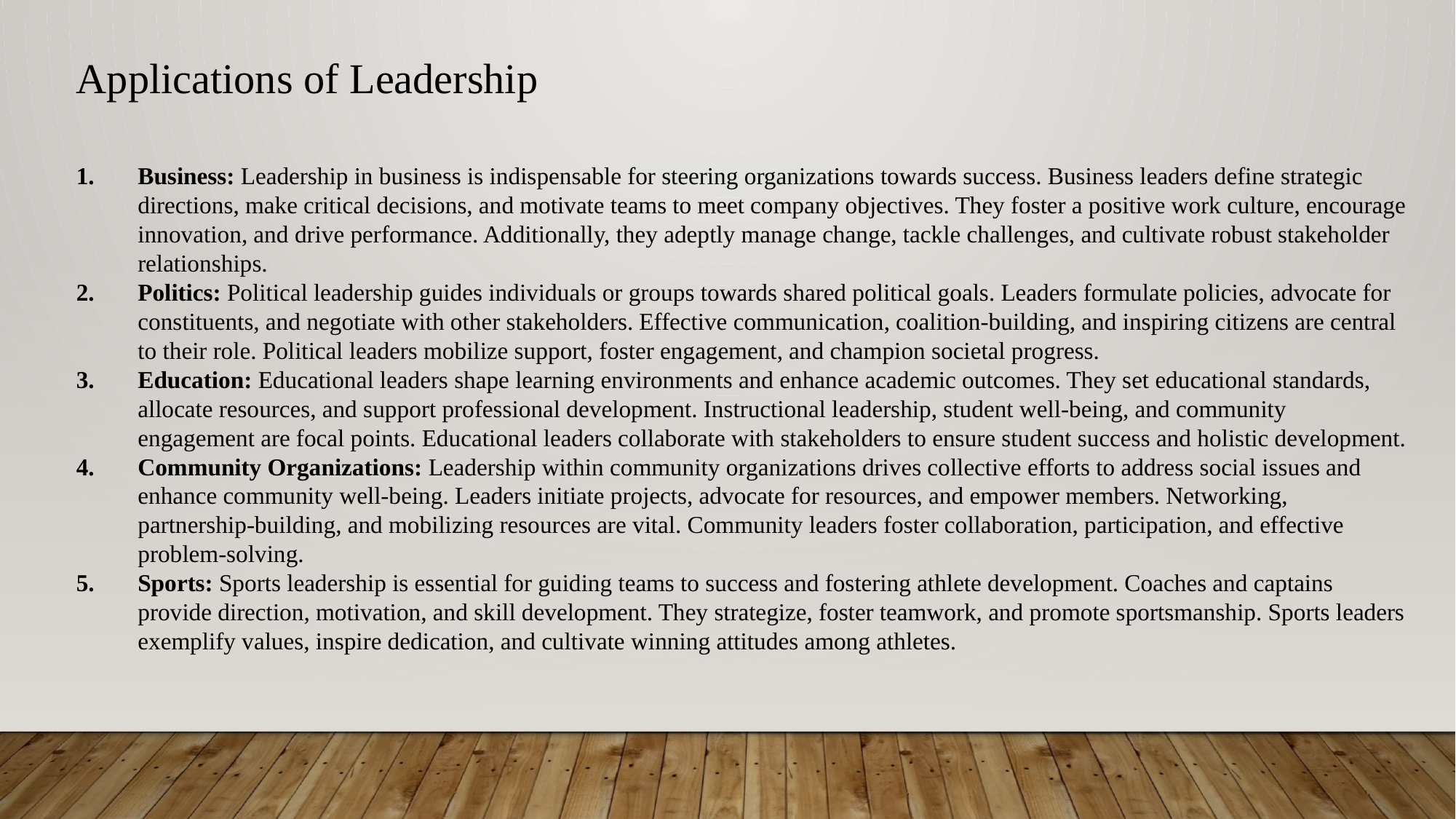

Applications of Leadership

Business: Leadership in business is indispensable for steering organizations towards success. Business leaders define strategic directions, make critical decisions, and motivate teams to meet company objectives. They foster a positive work culture, encourage innovation, and drive performance. Additionally, they adeptly manage change, tackle challenges, and cultivate robust stakeholder relationships.
Politics: Political leadership guides individuals or groups towards shared political goals. Leaders formulate policies, advocate for constituents, and negotiate with other stakeholders. Effective communication, coalition-building, and inspiring citizens are central to their role. Political leaders mobilize support, foster engagement, and champion societal progress.
Education: Educational leaders shape learning environments and enhance academic outcomes. They set educational standards, allocate resources, and support professional development. Instructional leadership, student well-being, and community engagement are focal points. Educational leaders collaborate with stakeholders to ensure student success and holistic development.
Community Organizations: Leadership within community organizations drives collective efforts to address social issues and enhance community well-being. Leaders initiate projects, advocate for resources, and empower members. Networking, partnership-building, and mobilizing resources are vital. Community leaders foster collaboration, participation, and effective problem-solving.
Sports: Sports leadership is essential for guiding teams to success and fostering athlete development. Coaches and captains provide direction, motivation, and skill development. They strategize, foster teamwork, and promote sportsmanship. Sports leaders exemplify values, inspire dedication, and cultivate winning attitudes among athletes.